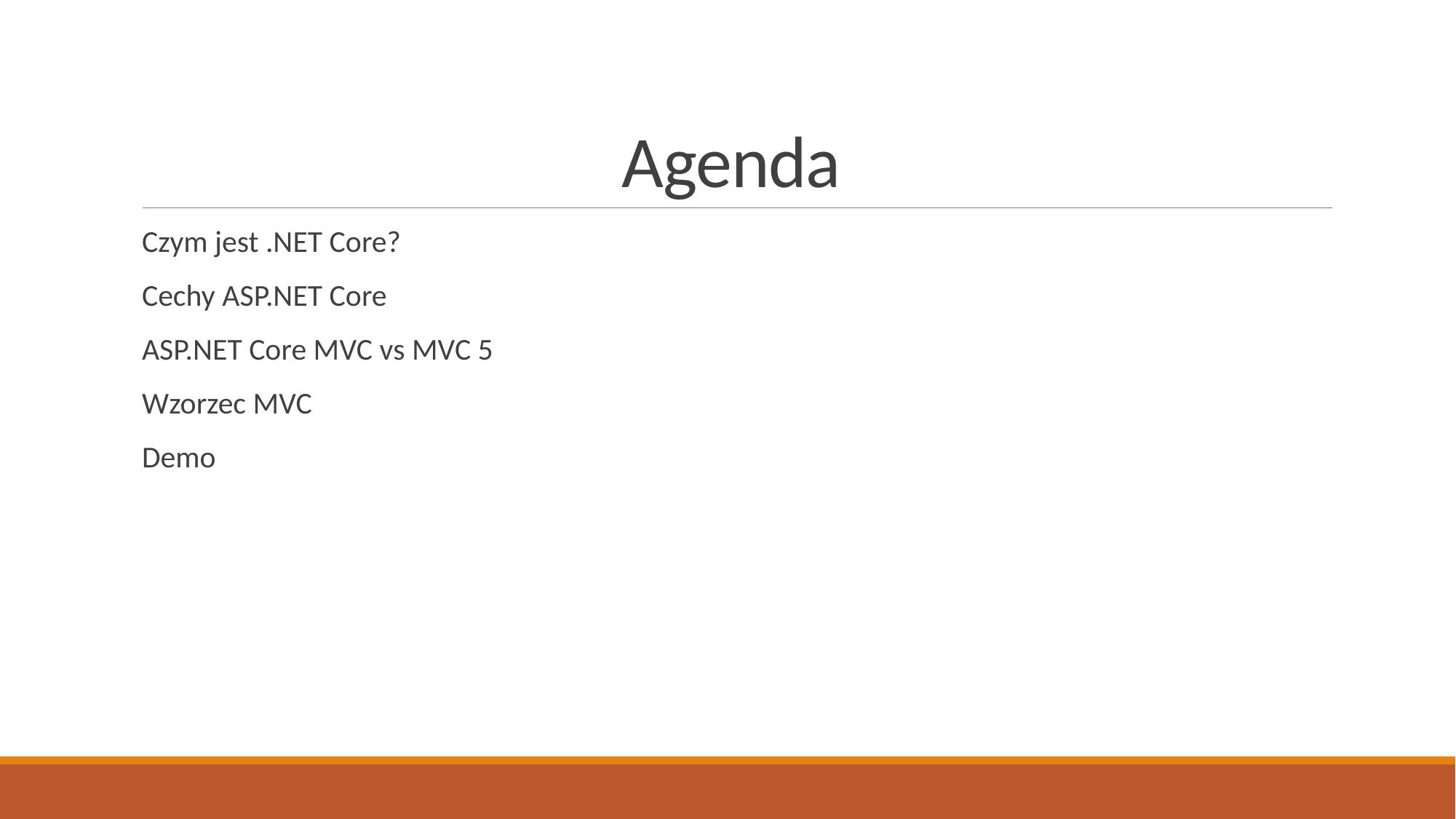

# Agenda
Czym jest .NET Core?
Cechy ASP.NET Core
ASP.NET Core MVC vs MVC 5
Wzorzec MVC
Demo